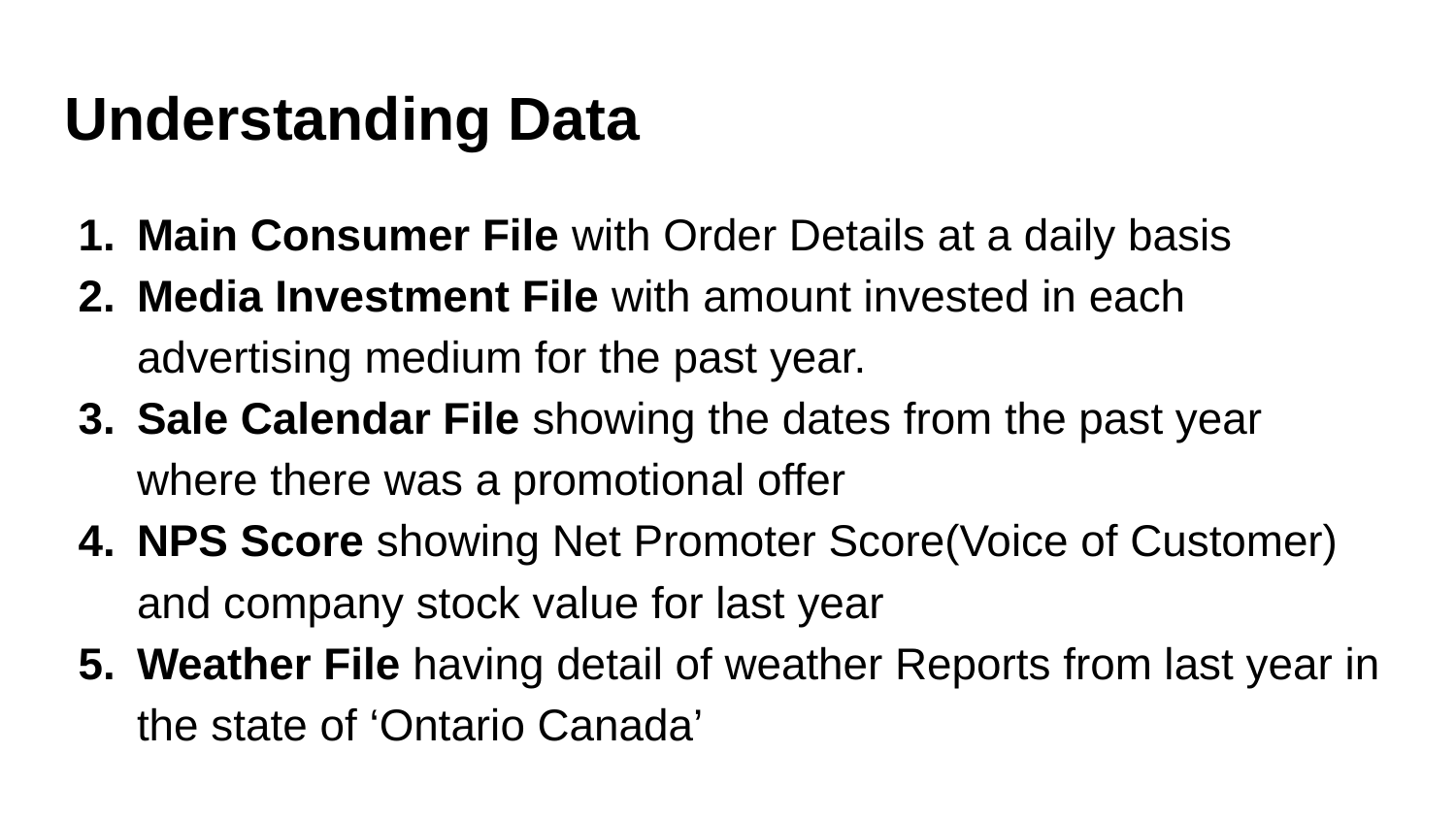

# Understanding Data
Main Consumer File with Order Details at a daily basis
Media Investment File with amount invested in each advertising medium for the past year.
Sale Calendar File showing the dates from the past year where there was a promotional offer
NPS Score showing Net Promoter Score(Voice of Customer) and company stock value for last year
Weather File having detail of weather Reports from last year in the state of ‘Ontario Canada’